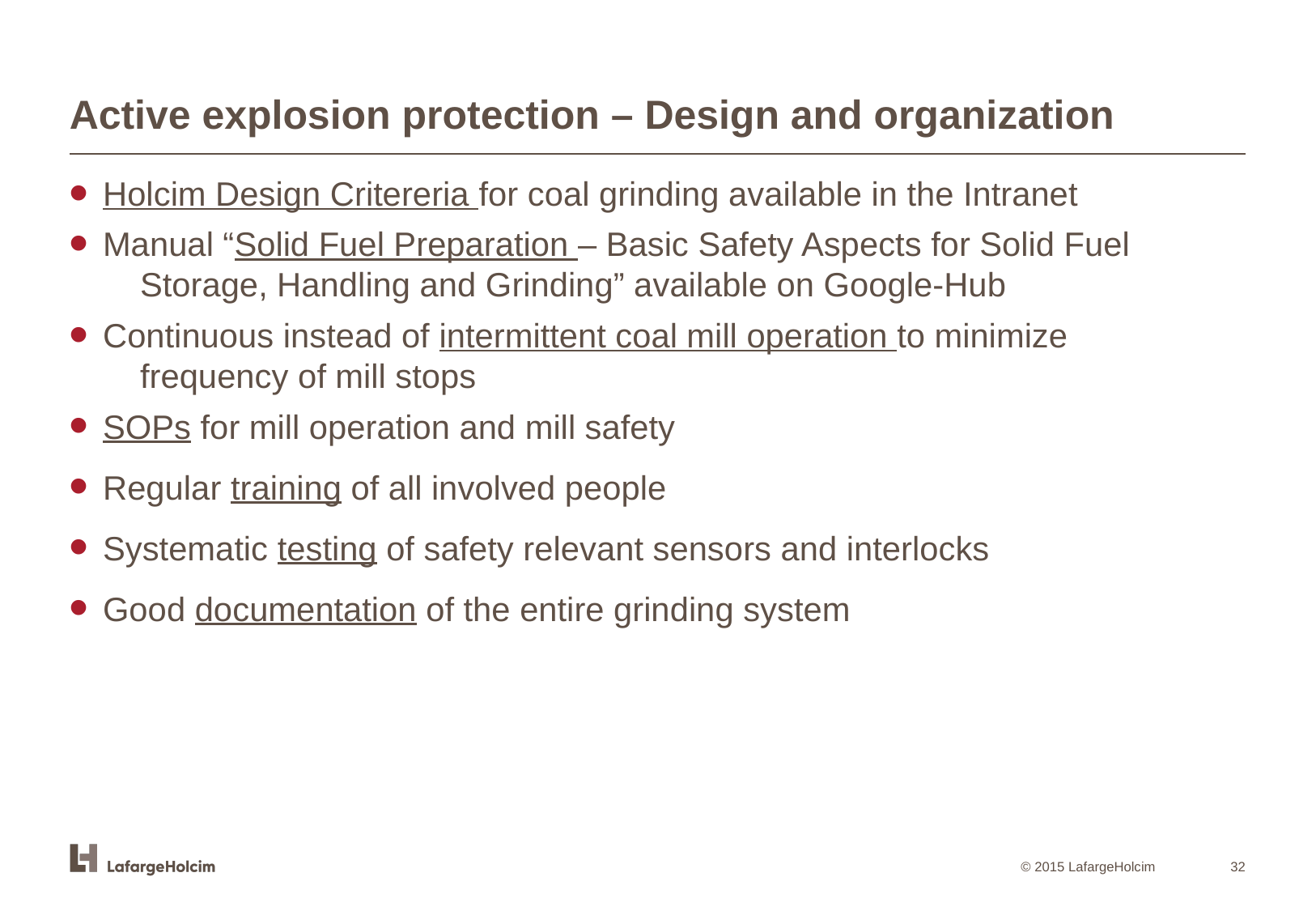

# Active explosion protection – Design and organization
 Holcim Design Critereria for coal grinding available in the Intranet
 Manual “Solid Fuel Preparation – Basic Safety Aspects for Solid Fuel
     Storage, Handling and Grinding” available on Google-Hub
 Continuous instead of intermittent coal mill operation to minimize
     frequency of mill stops
 SOPs for mill operation and mill safety
 Regular training of all involved people
 Systematic testing of safety relevant sensors and interlocks
 Good documentation of the entire grinding system
32